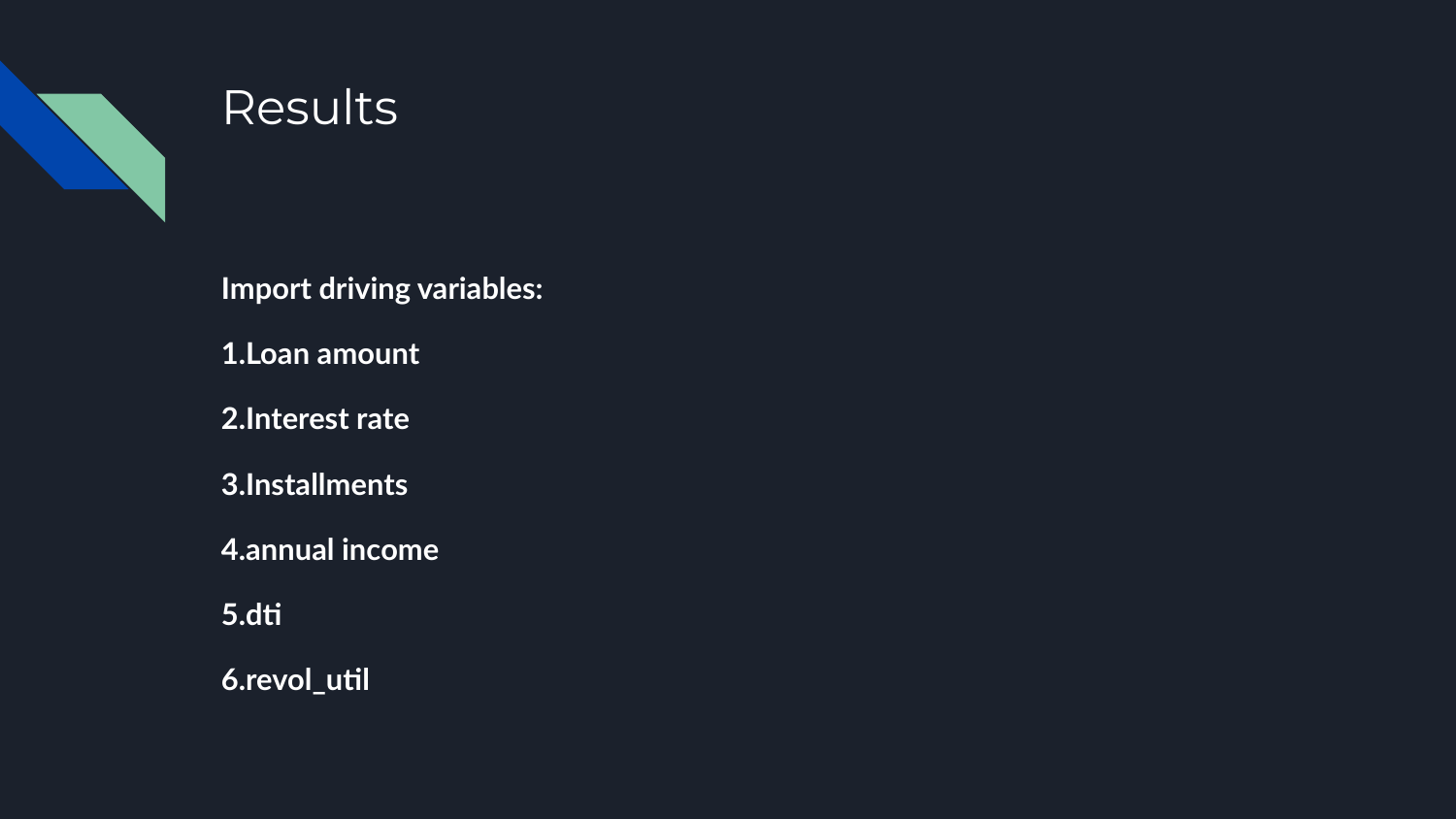

# Results
Import driving variables:
1.Loan amount
2.Interest rate
3.Installments
4.annual income
5.dti
6.revol_util